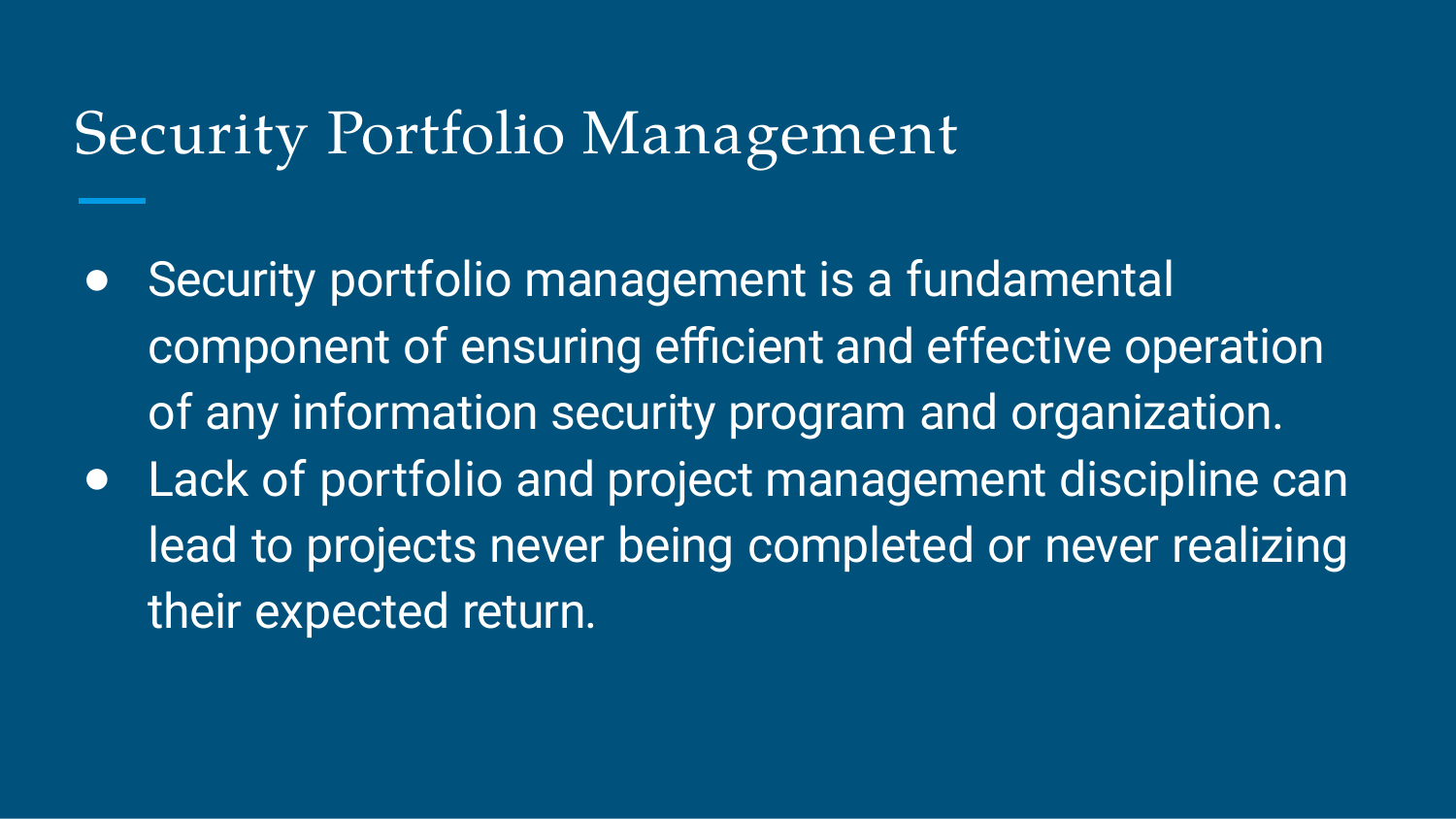

# Security Portfolio Management
Security portfolio management is a fundamental  component of ensuring eﬃcient and effective operation  of any information security program and organization.
Lack of portfolio and project management discipline can  lead to projects never being completed or never realizing  their expected return.